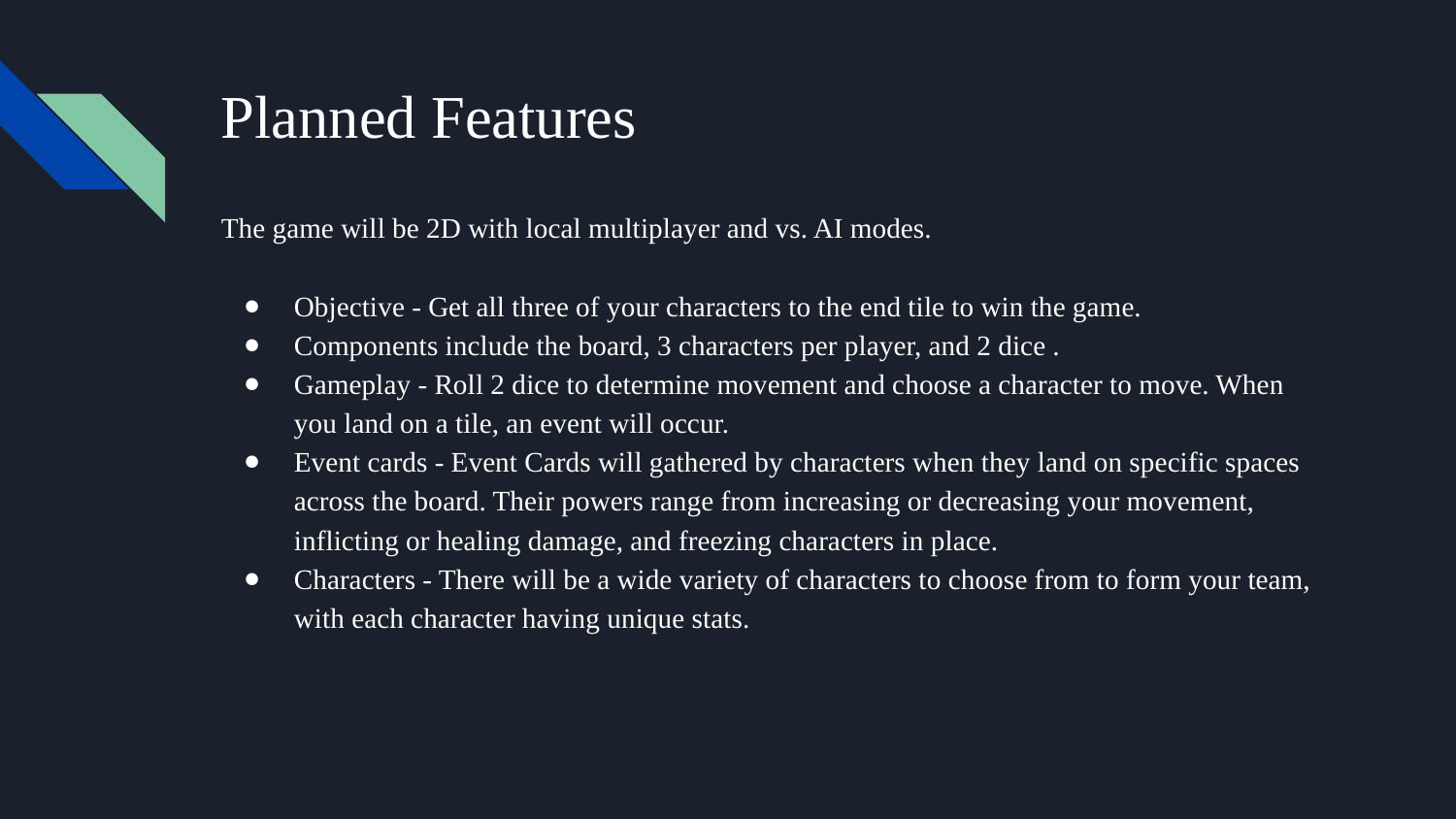

# Planned Features
The game will be 2D with local multiplayer and vs. AI modes.

Objective - Get all three of your characters to the end tile to win the game.
Components include the board, 3 characters per player, and 2 dice .
Gameplay - Roll 2 dice to determine movement and choose a character to move. When you land on a tile, an event will occur.
Event cards - Event Cards will gathered by characters when they land on specific spaces across the board. Their powers range from increasing or decreasing your movement, inflicting or healing damage, and freezing characters in place.
Characters - There will be a wide variety of characters to choose from to form your team, with each character having unique stats.